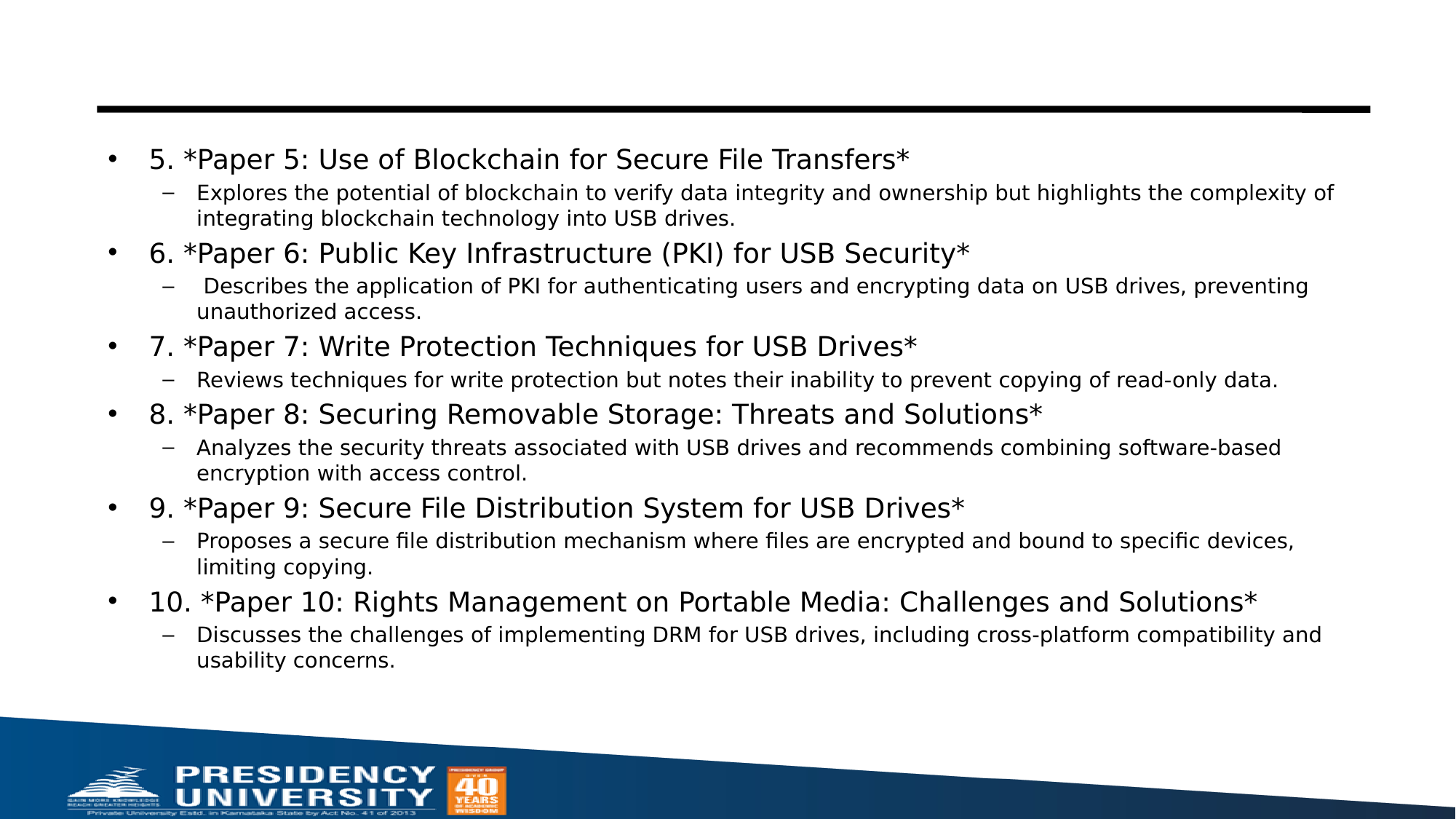

#
5. *Paper 5: Use of Blockchain for Secure File Transfers*
Explores the potential of blockchain to verify data integrity and ownership but highlights the complexity of integrating blockchain technology into USB drives.
6. *Paper 6: Public Key Infrastructure (PKI) for USB Security*
 Describes the application of PKI for authenticating users and encrypting data on USB drives, preventing unauthorized access.
7. *Paper 7: Write Protection Techniques for USB Drives*
Reviews techniques for write protection but notes their inability to prevent copying of read-only data.
8. *Paper 8: Securing Removable Storage: Threats and Solutions*
Analyzes the security threats associated with USB drives and recommends combining software-based encryption with access control.
9. *Paper 9: Secure File Distribution System for USB Drives*
Proposes a secure file distribution mechanism where files are encrypted and bound to specific devices, limiting copying.
10. *Paper 10: Rights Management on Portable Media: Challenges and Solutions*
Discusses the challenges of implementing DRM for USB drives, including cross-platform compatibility and usability concerns.